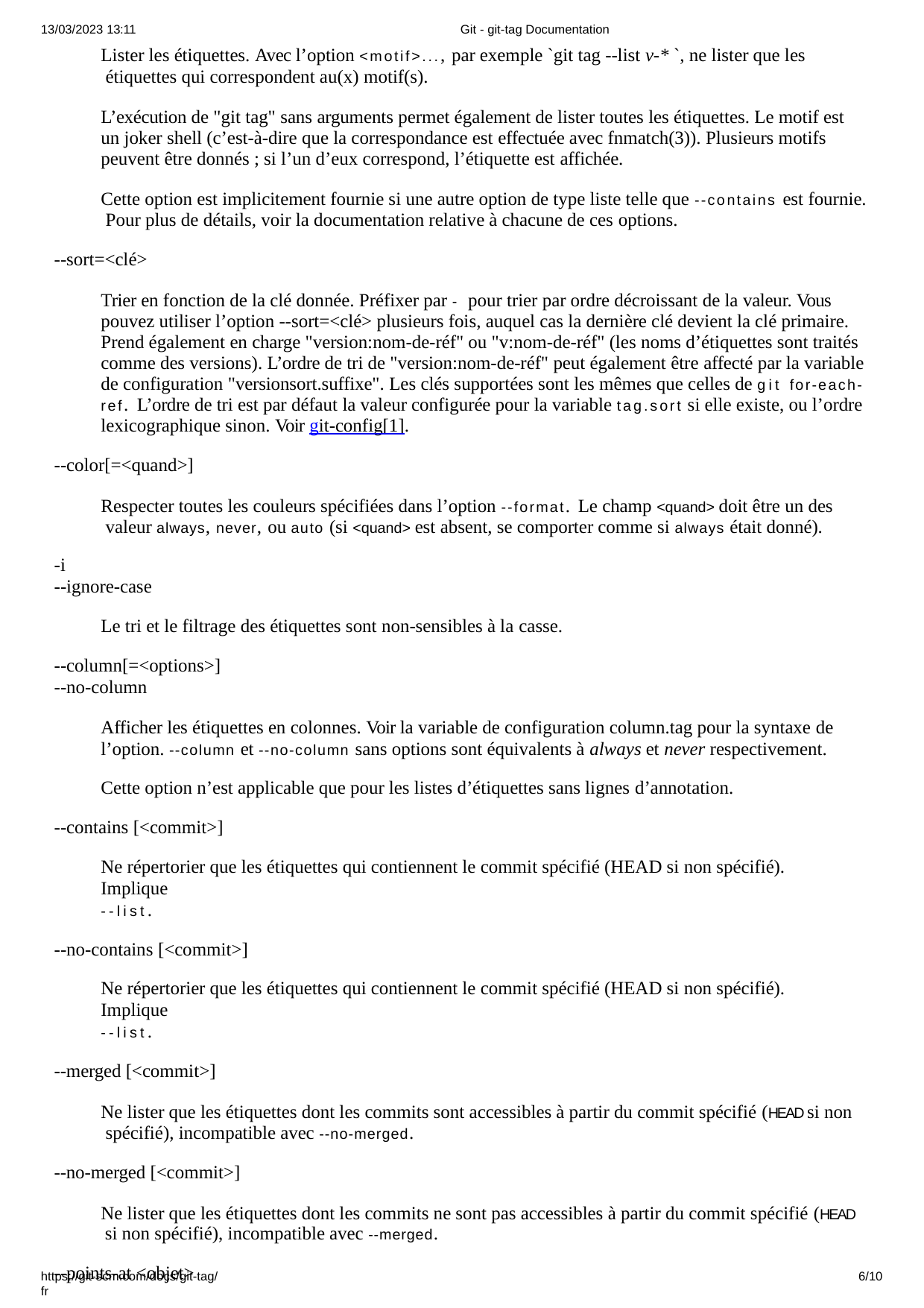

13/03/2023 13:11	Git - git-tag Documentation
Lister les étiquettes. Avec l’option <motif>..., par exemple `git tag --list v-* `, ne lister que les  étiquettes qui correspondent au(x) motif(s).

L’exécution de "git tag" sans arguments permet également de lister toutes les étiquettes. Le motif est  un joker shell (c’est-à-dire que la correspondance est effectuée avec fnmatch(3)). Plusieurs motifs  peuvent être donnés ; si l’un d’eux correspond, l’étiquette est affichée.

Cette option est implicitement fournie si une autre option de type liste telle que --contains est fournie.  Pour plus de détails, voir la documentation relative à chacune de ces options.
--sort=<clé>

Trier en fonction de la clé donnée. Préfixer par - pour trier par ordre décroissant de la valeur. Vous  pouvez utiliser l’option --sort=<clé> plusieurs fois, auquel cas la dernière clé devient la clé primaire.  Prend également en charge "version:nom-de-réf" ou "v:nom-de-réf" (les noms d’étiquettes sont traités  comme des versions). L’ordre de tri de "version:nom-de-réf" peut également être affecté par la variable  de configuration "versionsort.suffixe". Les clés supportées sont les mêmes que celles de git for-each-  ref. L’ordre de tri est par défaut la valeur configurée pour la variable tag.sort si elle existe, ou l’ordre  lexicographique sinon. Voir git-config[1].
--color[=<quand>]

Respecter toutes les couleurs spécifiées dans l’option --format. Le champ <quand> doit être un des  valeur always, never, ou auto (si <quand> est absent, se comporter comme si always était donné).
-i
--ignore-case
Le tri et le filtrage des étiquettes sont non-sensibles à la casse.
--column[=<options>]
--no-column

Afficher les étiquettes en colonnes. Voir la variable de configuration column.tag pour la syntaxe de  l’option. --column et --no-column sans options sont équivalents à always et never respectivement.
Cette option n’est applicable que pour les listes d’étiquettes sans lignes d’annotation.
--contains [<commit>]
Ne répertorier que les étiquettes qui contiennent le commit spécifié (HEAD si non spécifié). Implique
--list.
--no-contains [<commit>]
Ne répertorier que les étiquettes qui contiennent le commit spécifié (HEAD si non spécifié). Implique
--list.
--merged [<commit>]

Ne lister que les étiquettes dont les commits sont accessibles à partir du commit spécifié (HEAD si non  spécifié), incompatible avec --no-merged.
--no-merged [<commit>]

Ne lister que les étiquettes dont les commits ne sont pas accessibles à partir du commit spécifié (HEAD  si non spécifié), incompatible avec --merged.
--points-at <objet>
https://git-scm.com/docs/git-tag/fr
6/10